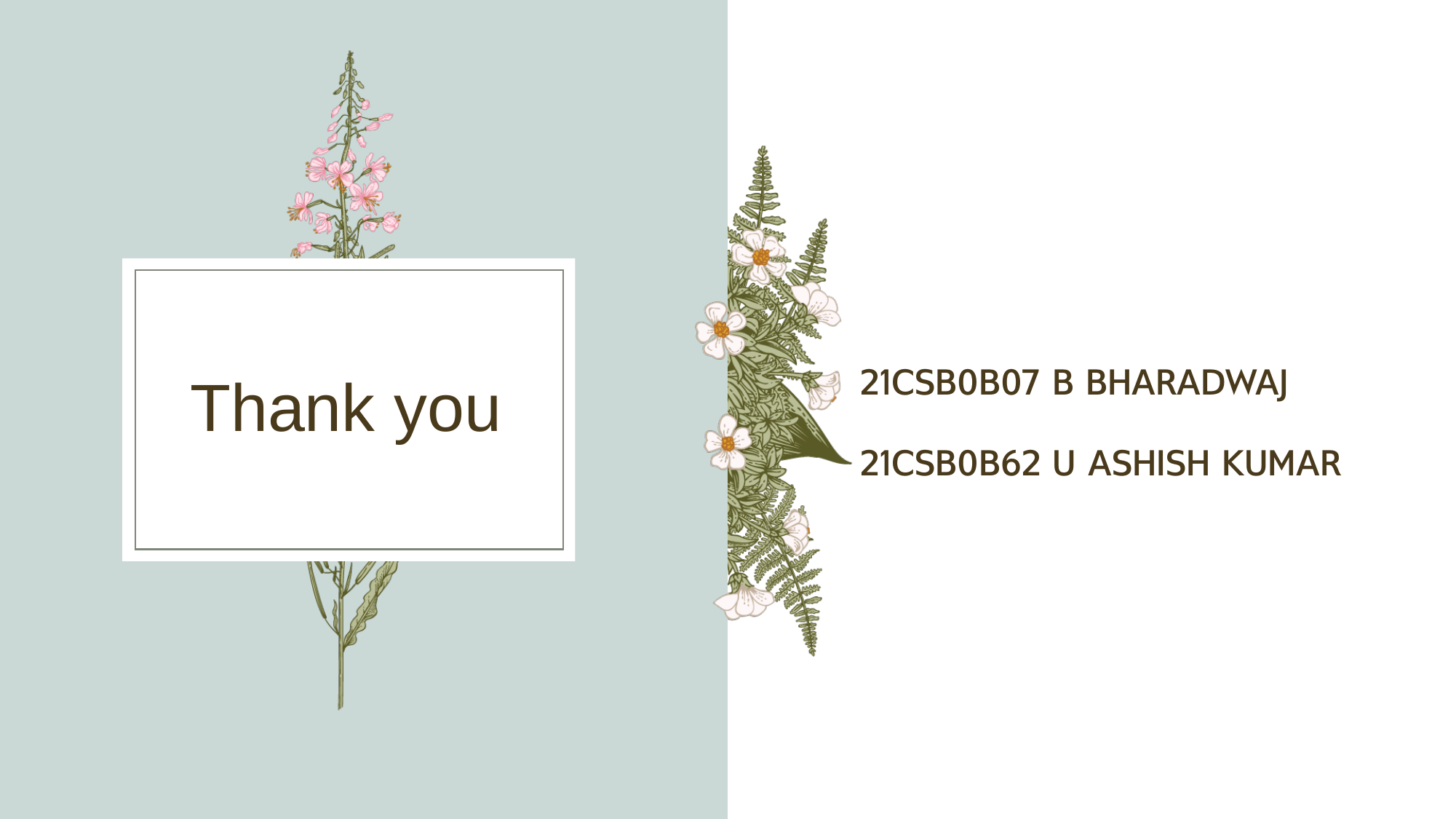

21CSB0B07 B BHARADWAJ
21CSB0B62 U ASHISH KUMAR
# Thank you